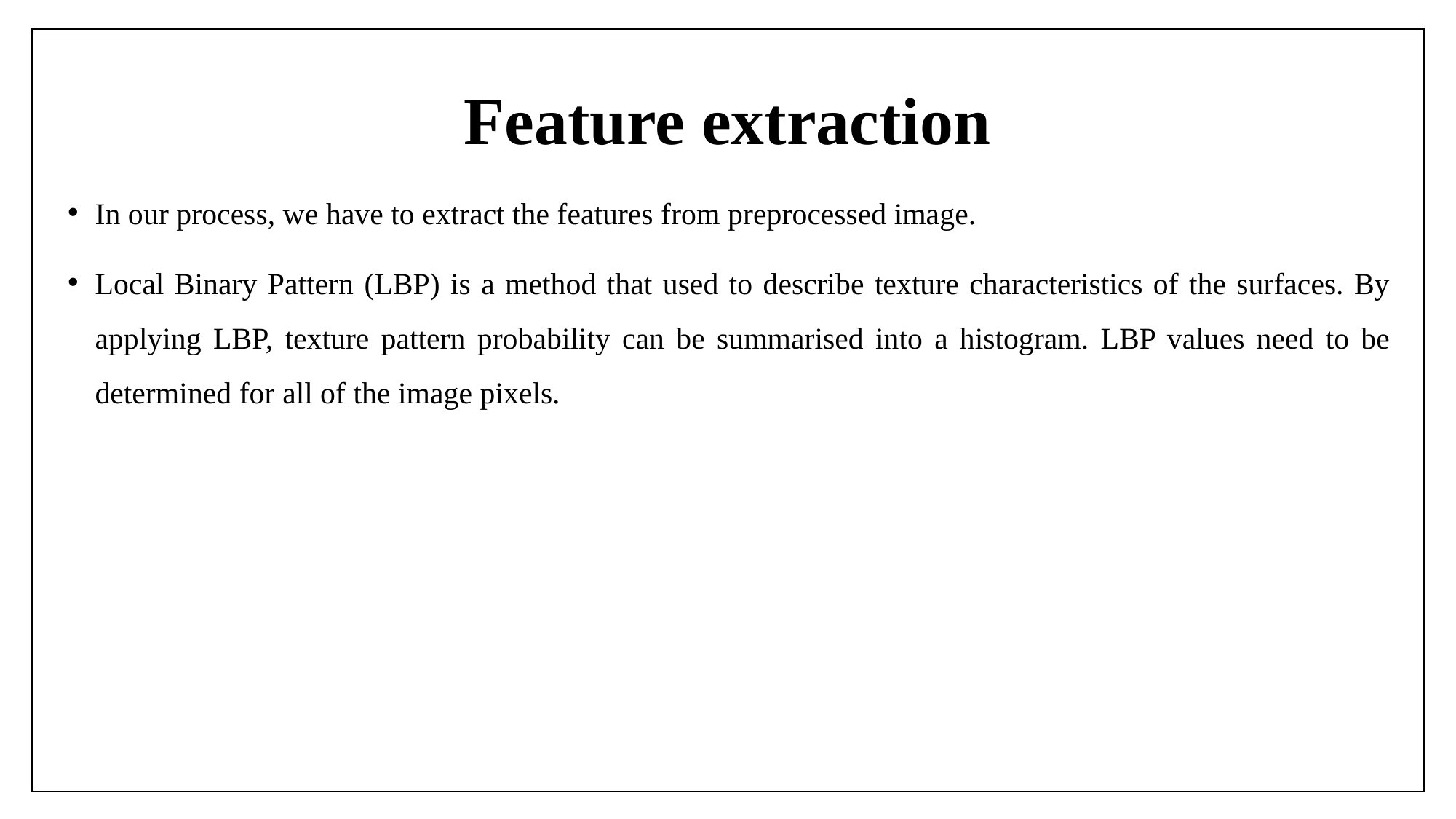

# Feature extraction
In our process, we have to extract the features from preprocessed image.
Local Binary Pattern (LBP) is a method that used to describe texture characteristics of the surfaces. By applying LBP, texture pattern probability can be summarised into a histogram. LBP values need to be determined for all of the image pixels.